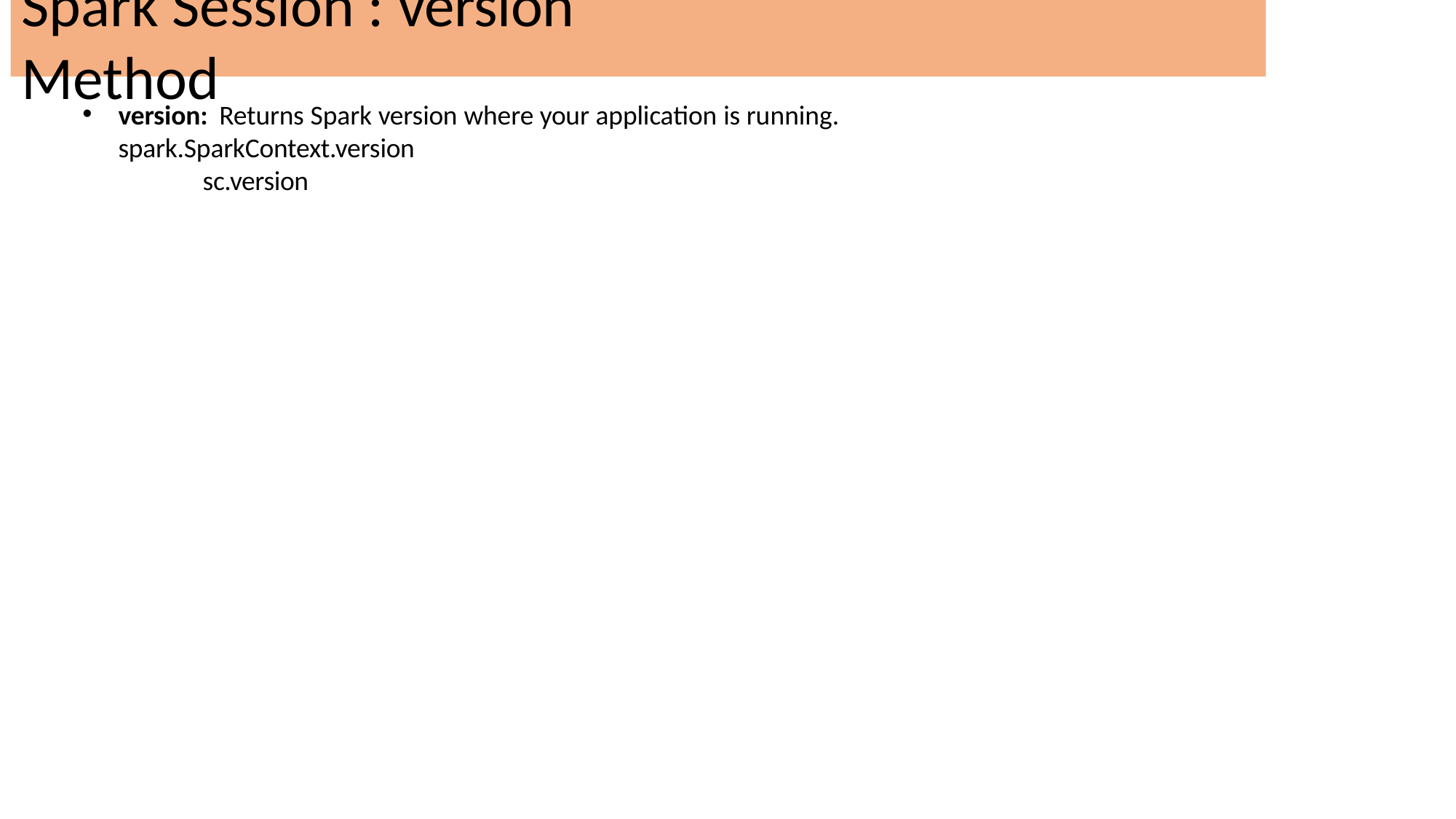

# Spark Session : version Method
version: Returns Spark version where your application is running.  spark.SparkContext.version
sc.version